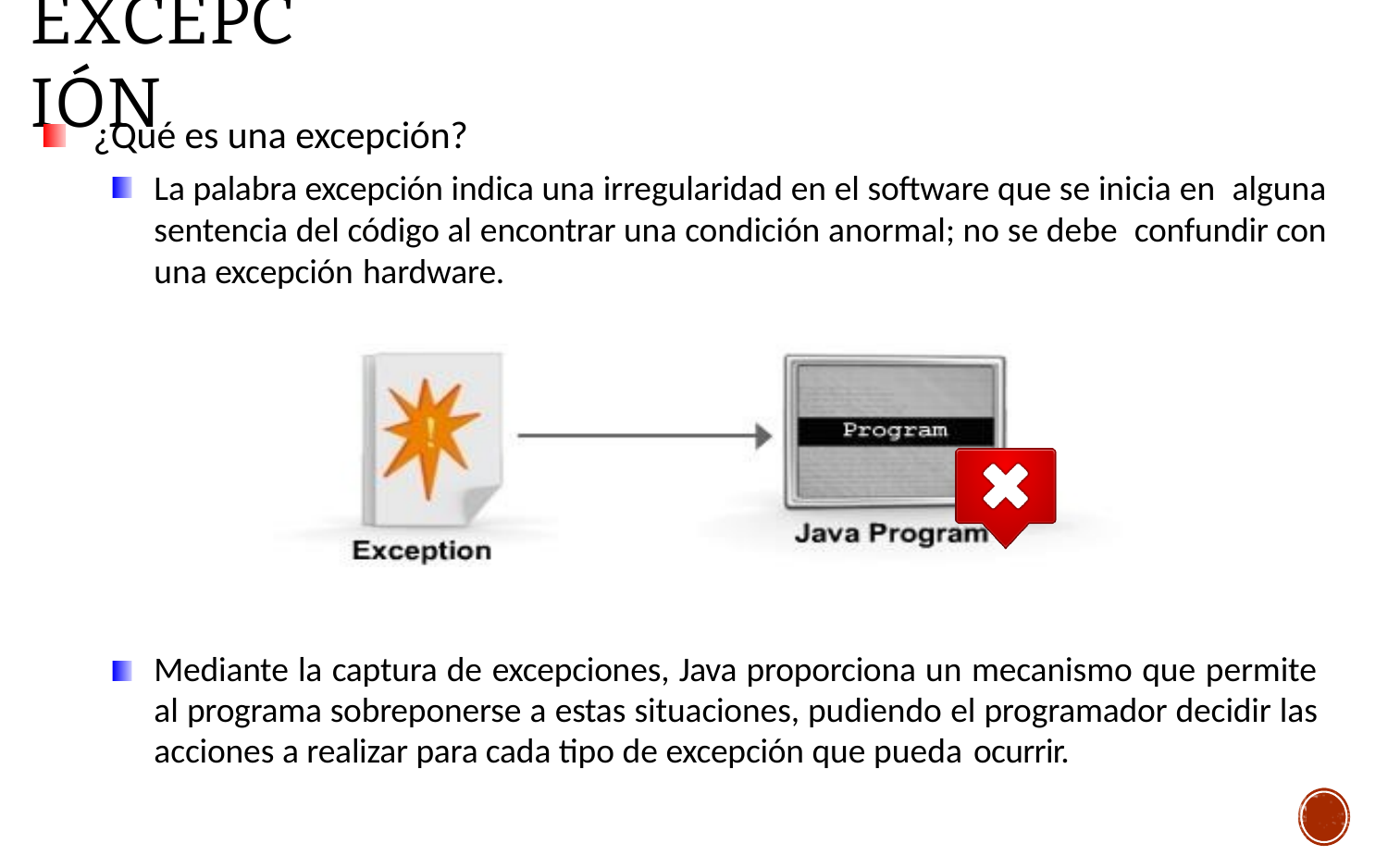

# Excepción
¿Qué es una excepción?
La palabra excepción indica una irregularidad en el software que se inicia en  alguna sentencia del código al encontrar una condición anormal; no se debe  confundir con una excepción hardware.

Mediante la captura de excepciones, Java proporciona un mecanismo que permite  al programa sobreponerse a estas situaciones, pudiendo el programador decidir las  acciones a realizar para cada tipo de excepción que pueda ocurrir.